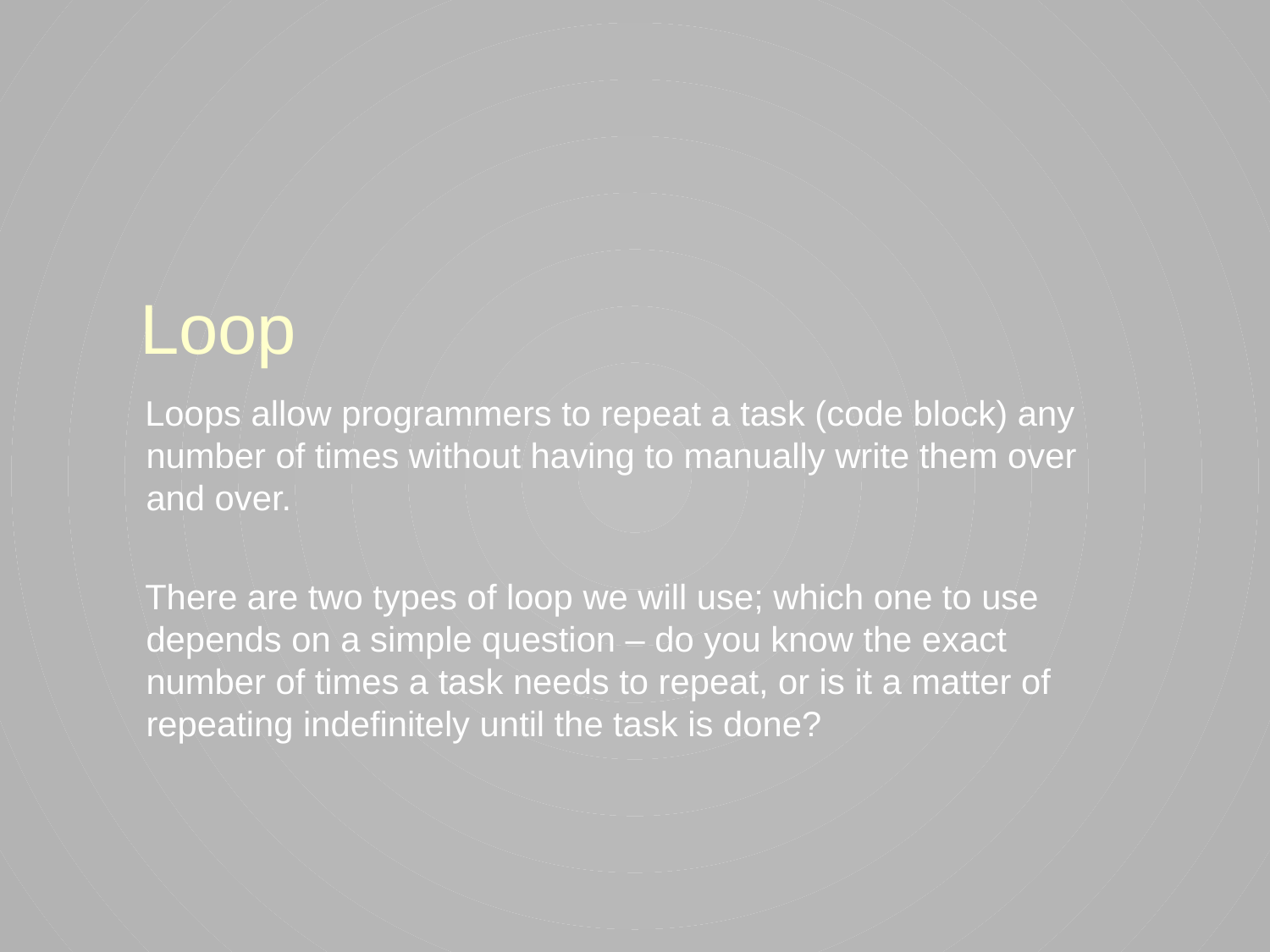

# Loop
Loops allow programmers to repeat a task (code block) any number of times without having to manually write them over and over.

There are two types of loop we will use; which one to use depends on a simple question – do you know the exact number of times a task needs to repeat, or is it a matter of repeating indefinitely until the task is done?